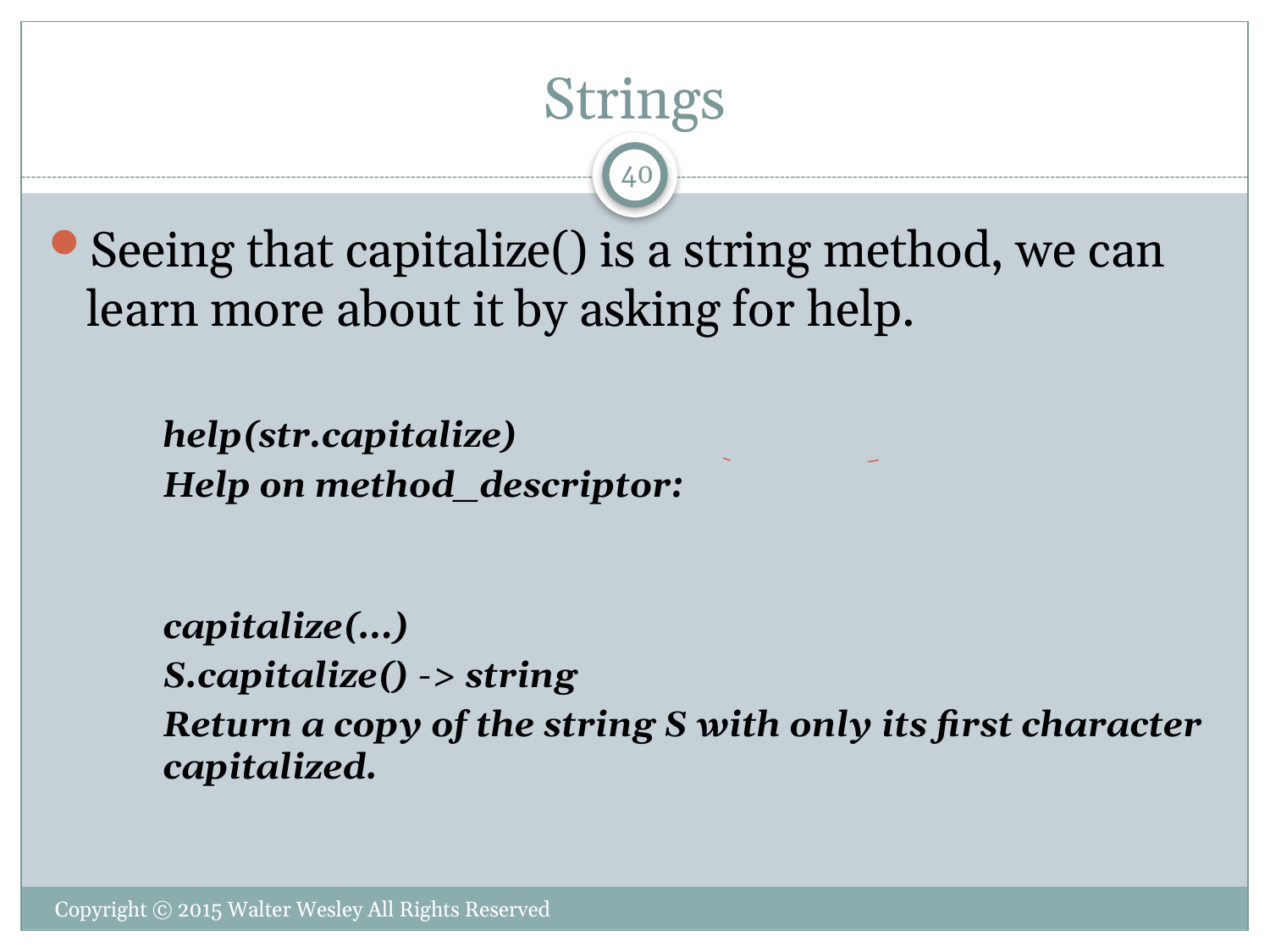

# Strings
40
Seeing that capitalize() is a string method, we can learn more about it by asking for help.

help(str.capitalize)
Help on method_descriptor:

capitalize(...)
S.capitalize() -> string
Return a copy of the string S with only its first character capitalized.
Copyright © 2015 Walter Wesley All Rights Reserved